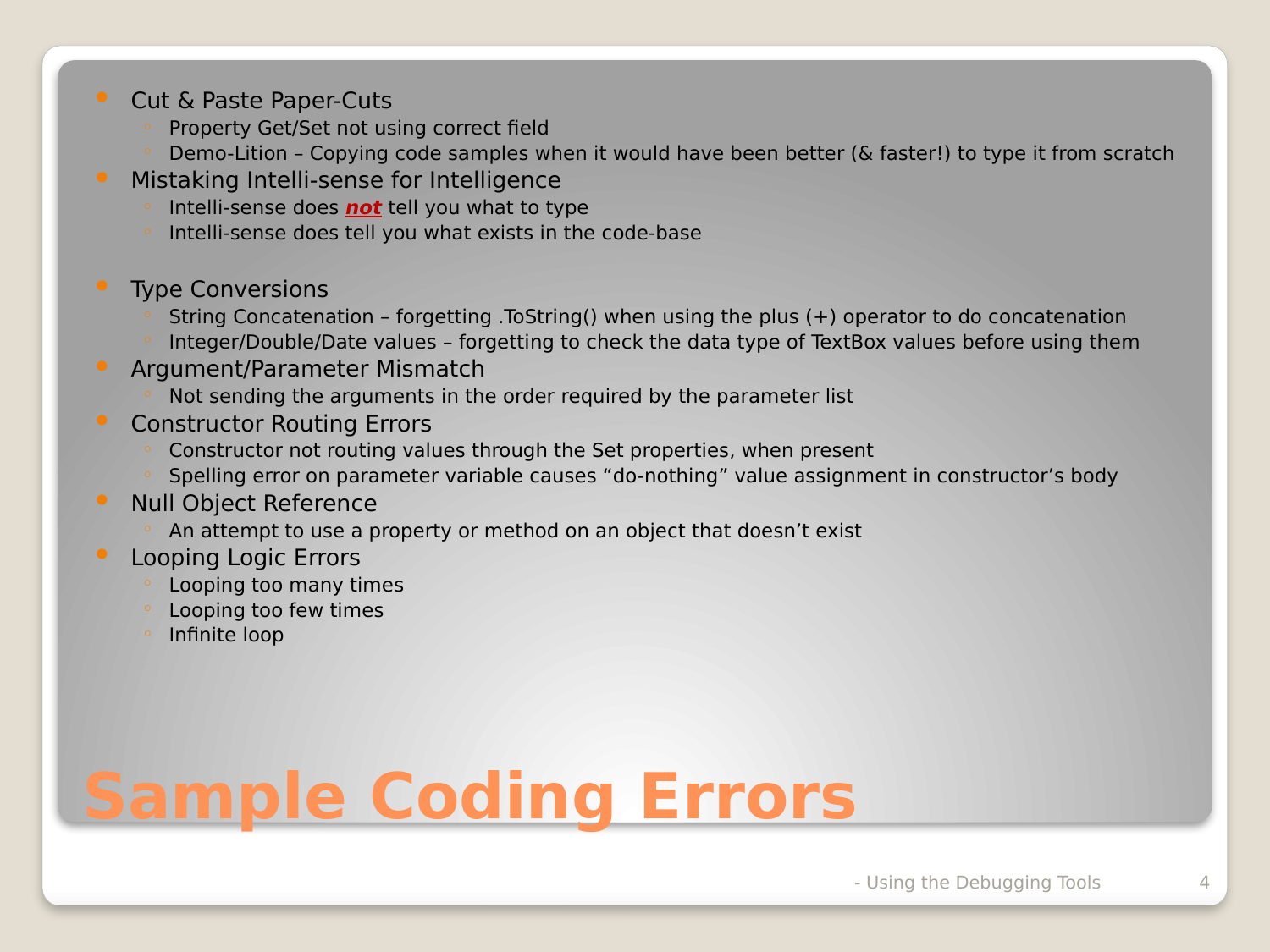

Cut & Paste Paper-Cuts
Property Get/Set not using correct field
Demo-Lition – Copying code samples when it would have been better (& faster!) to type it from scratch
Mistaking Intelli-sense for Intelligence
Intelli-sense does not tell you what to type
Intelli-sense does tell you what exists in the code-base

Type Conversions
String Concatenation – forgetting .ToString() when using the plus (+) operator to do concatenation
Integer/Double/Date values – forgetting to check the data type of TextBox values before using them
Argument/Parameter Mismatch
Not sending the arguments in the order required by the parameter list
Constructor Routing Errors
Constructor not routing values through the Set properties, when present
Spelling error on parameter variable causes “do-nothing” value assignment in constructor’s body
Null Object Reference
An attempt to use a property or method on an object that doesn’t exist
Looping Logic Errors
Looping too many times
Looping too few times
Infinite loop

# Sample Coding Errors
- Using the Debugging Tools
4